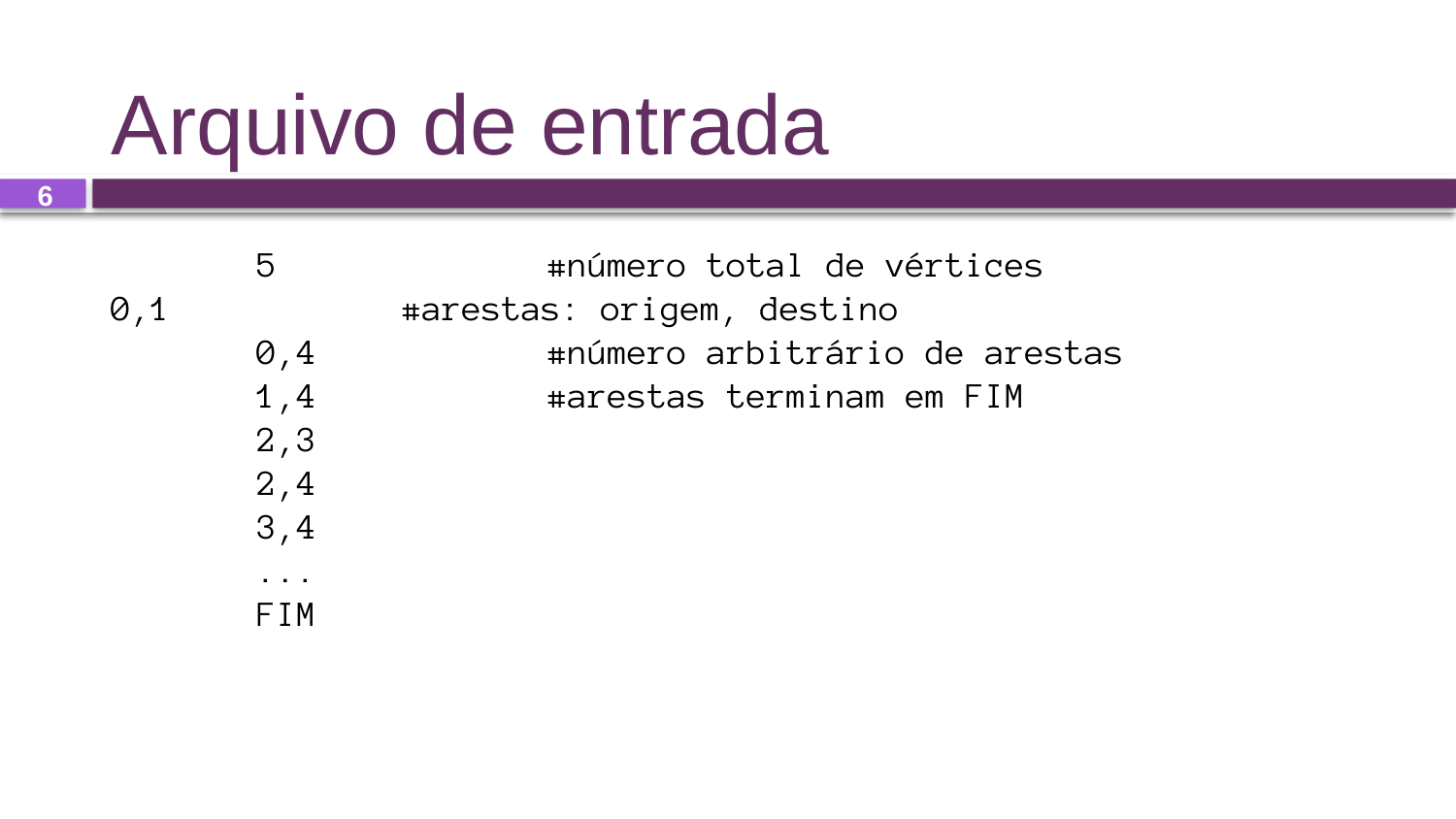

# Arquivo de entrada
6
	5 		#número total de vértices			0,1		#arestas: origem, destino
	0,4		#número arbitrário de arestas
	1,4		#arestas terminam em FIM
	2,3
	2,4
	3,4
	...
	FIM